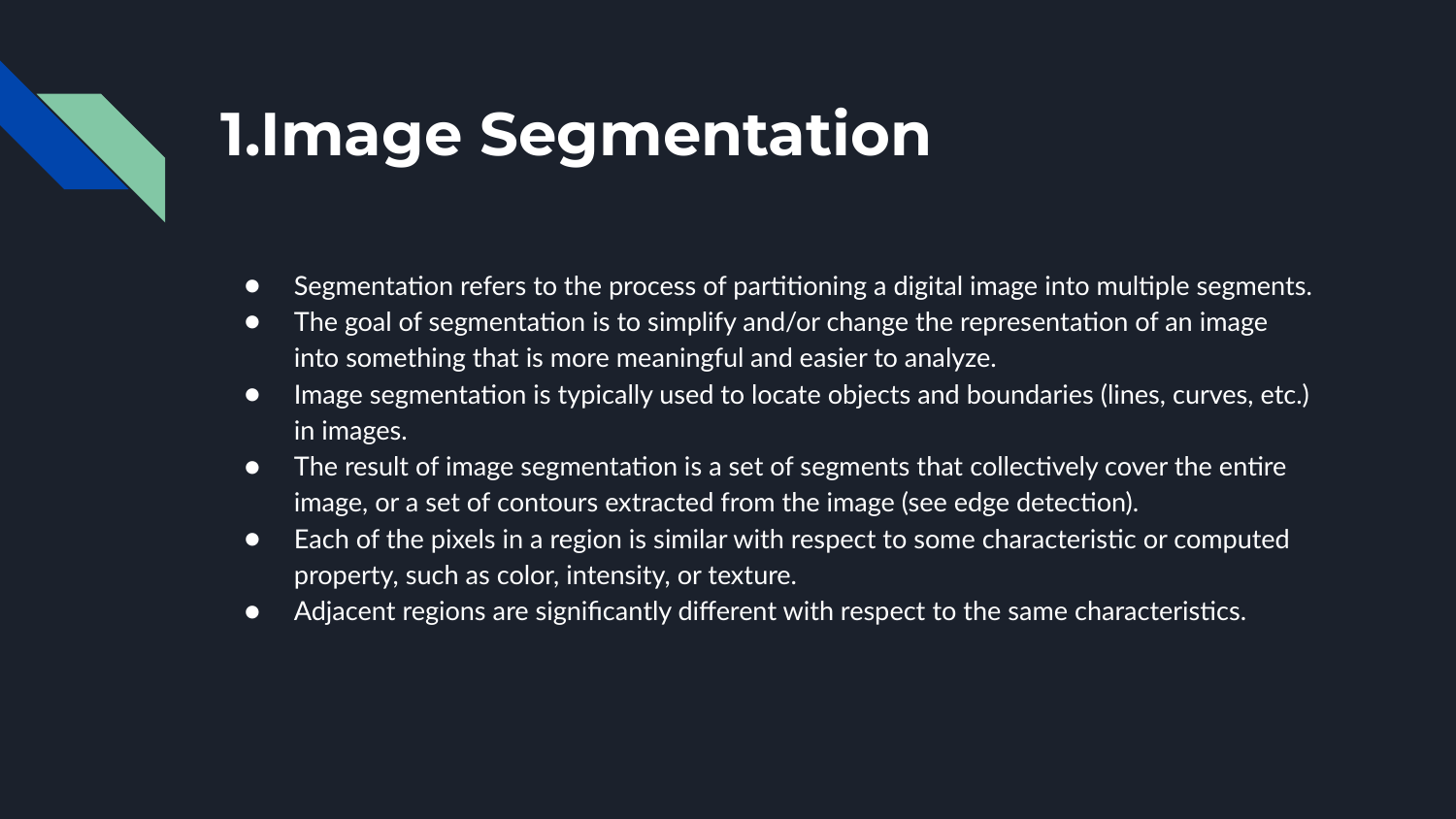

# 1.Image Segmentation
Segmentation refers to the process of partitioning a digital image into multiple segments.
The goal of segmentation is to simplify and/or change the representation of an image into something that is more meaningful and easier to analyze.
Image segmentation is typically used to locate objects and boundaries (lines, curves, etc.) in images.
The result of image segmentation is a set of segments that collectively cover the entire image, or a set of contours extracted from the image (see edge detection).
Each of the pixels in a region is similar with respect to some characteristic or computed property, such as color, intensity, or texture.
Adjacent regions are significantly different with respect to the same characteristics.